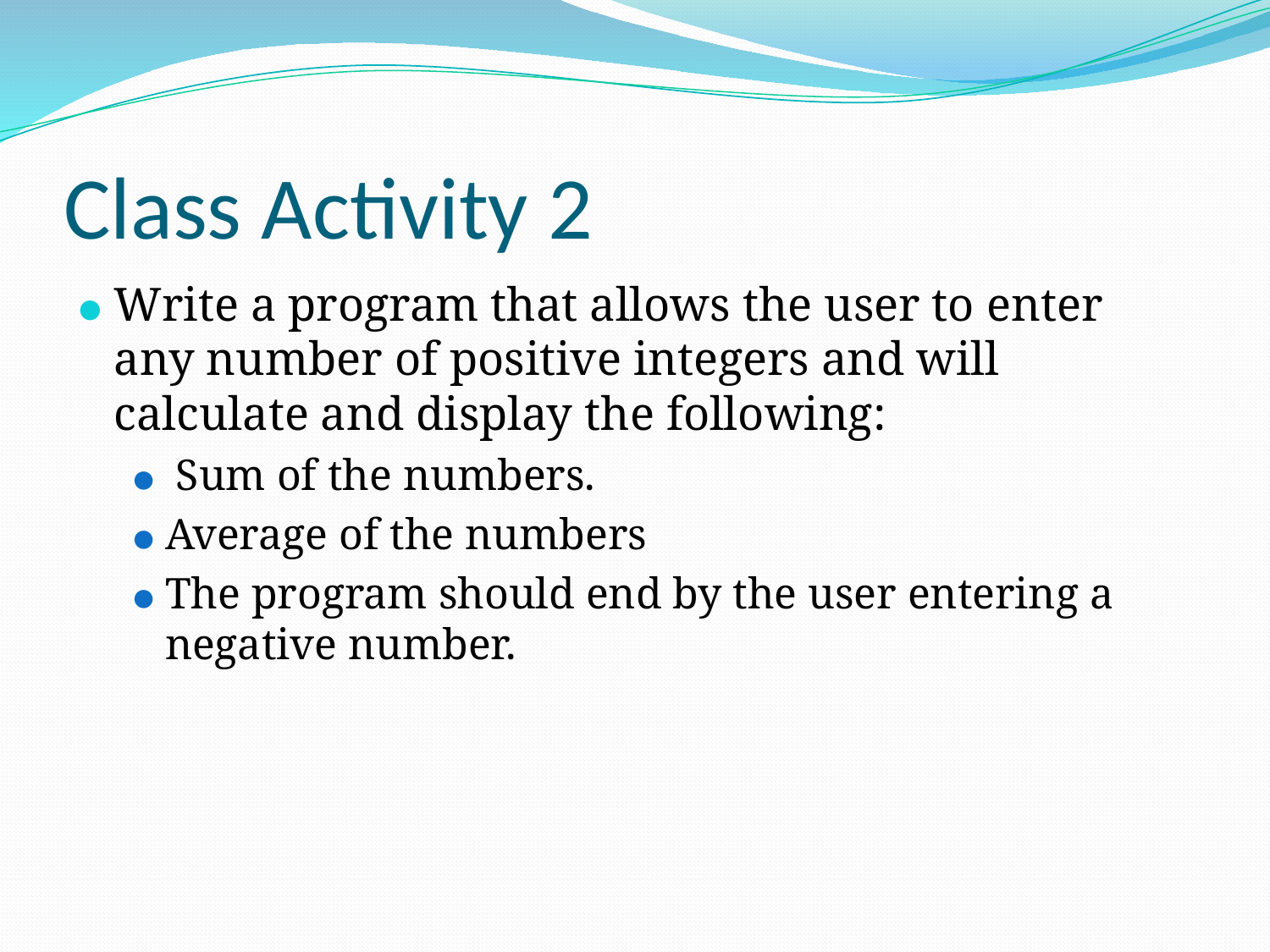

# Class Activity 2
Write a program that allows the user to enter any number of positive integers and will calculate and display the following:
 Sum of the numbers.
Average of the numbers
The program should end by the user entering a negative number.